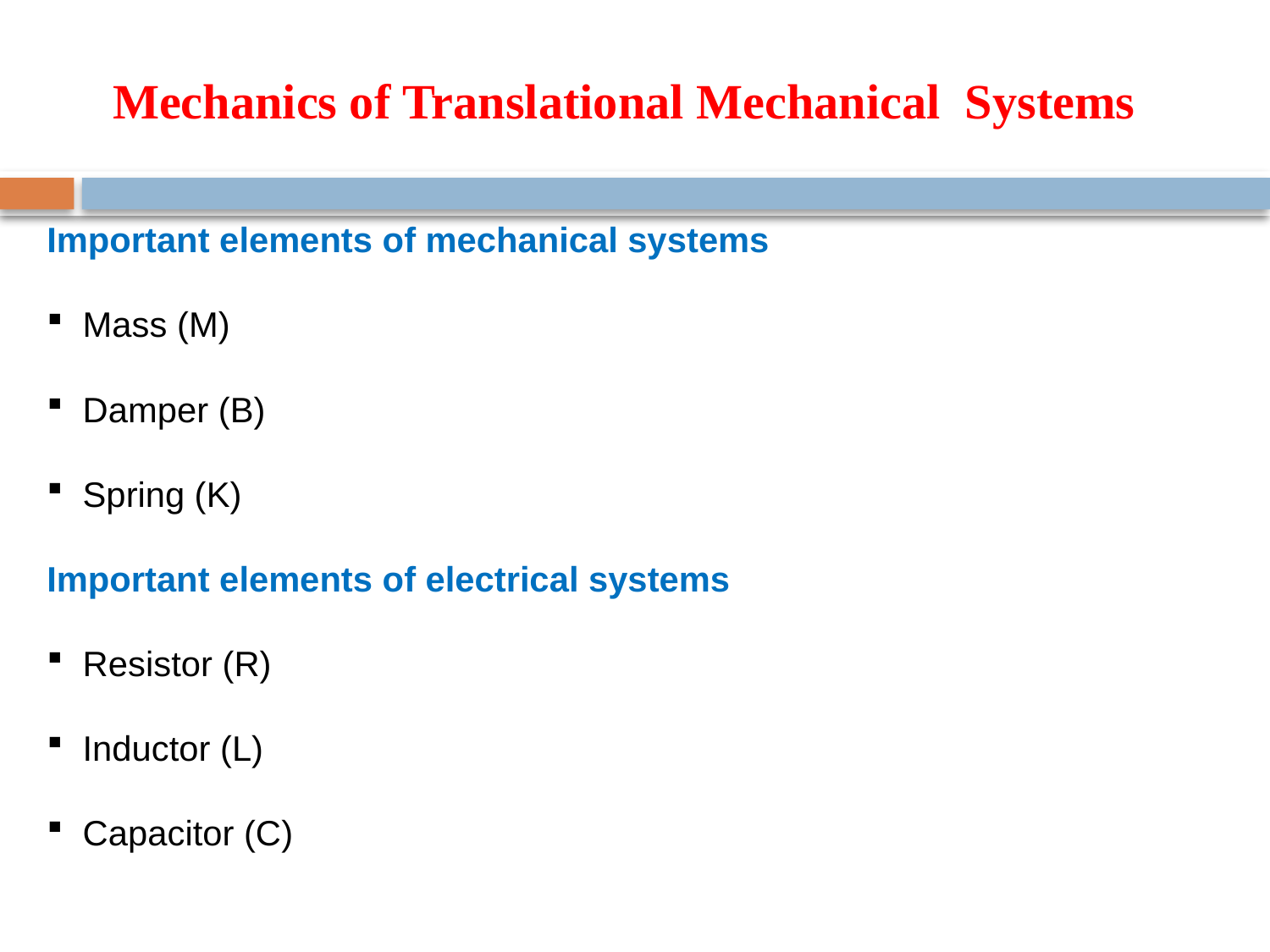

Mechanics of Translational Mechanical  Systems

Important elements of mechanical systems

  Mass (M)

  Damper (B)

  Spring (K)

Important elements of electrical systems

  Resistor (R)

  Inductor (L)

  Capacitor (C)